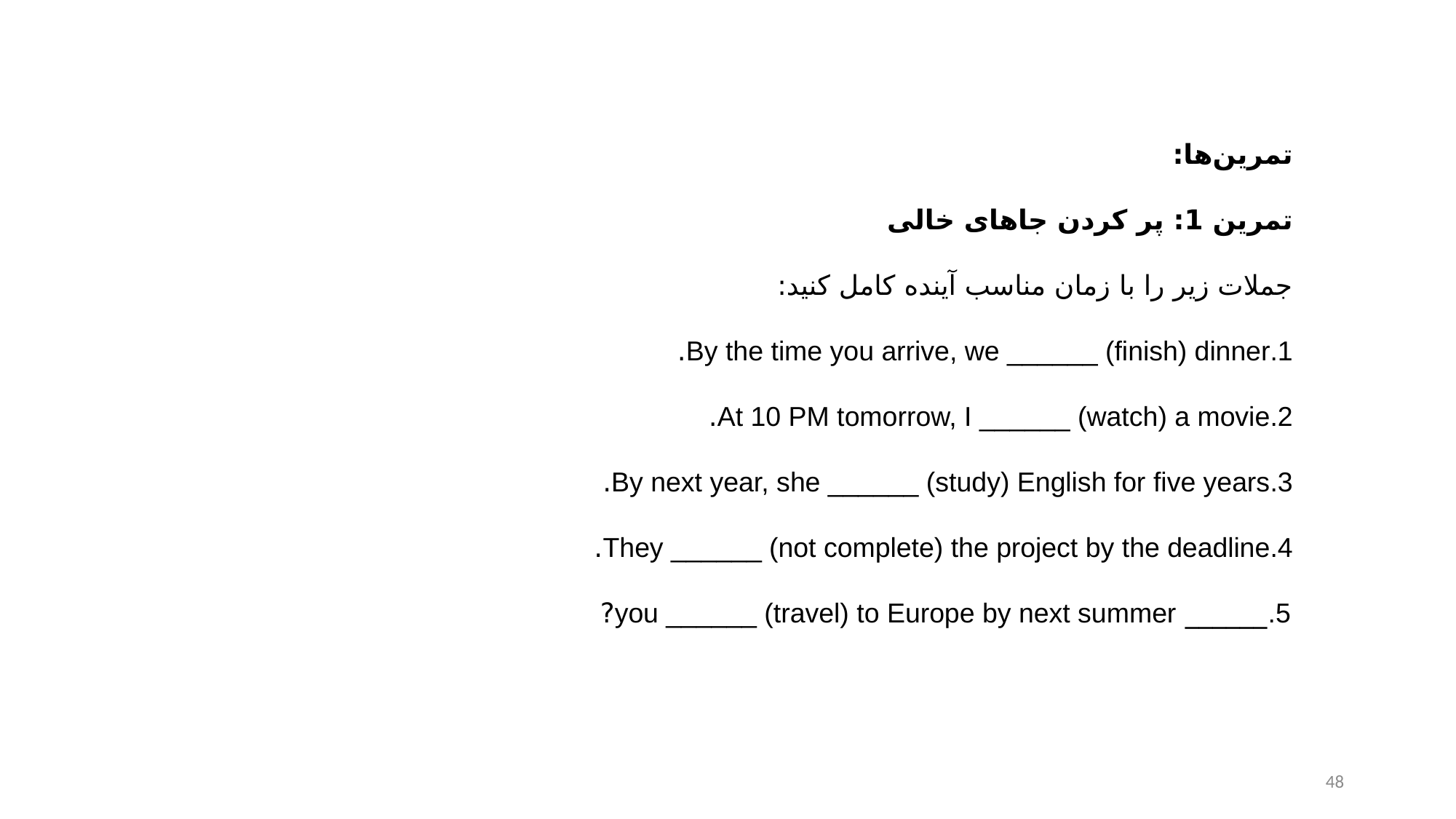

تمرین‌ها:
تمرین 1: پر کردن جاهای خالی
جملات زیر را با زمان مناسب آینده کامل کنید:
By the time you arrive, we ______ (finish) dinner.
At 10 PM tomorrow, I ______ (watch) a movie.
By next year, she ______ (study) English for five years.
They ______ (not complete) the project by the deadline.
______ you ______ (travel) to Europe by next summer?
48